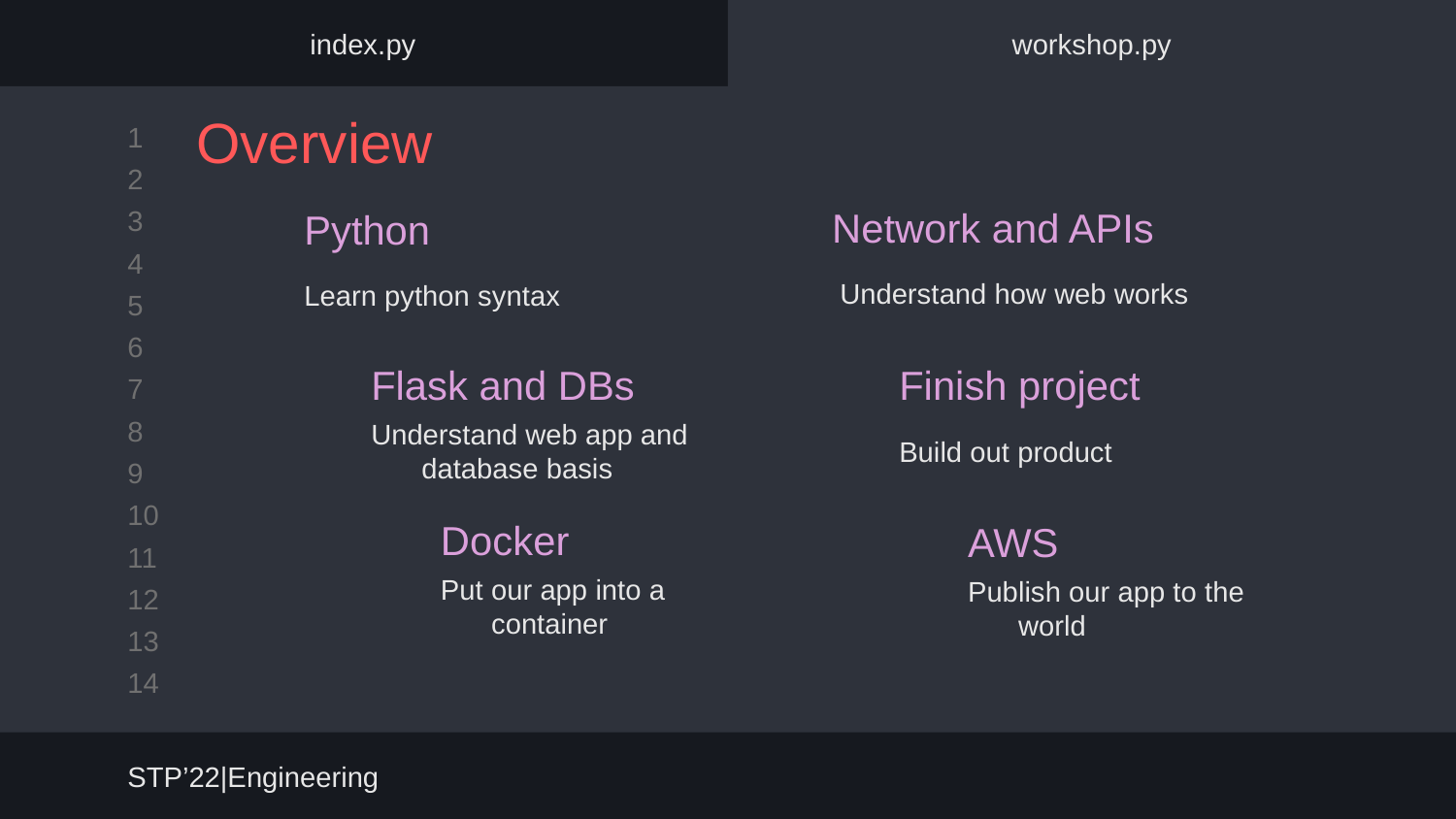

index.py
workshop.py
# Overview
Network and APIs
Python
Understand how web works
Learn python syntax
Flask and DBs
Finish project
Understand web app and database basis
Build out product
Docker
AWS
Put our app into a container
Publish our app to the world
STP’22|Engineering